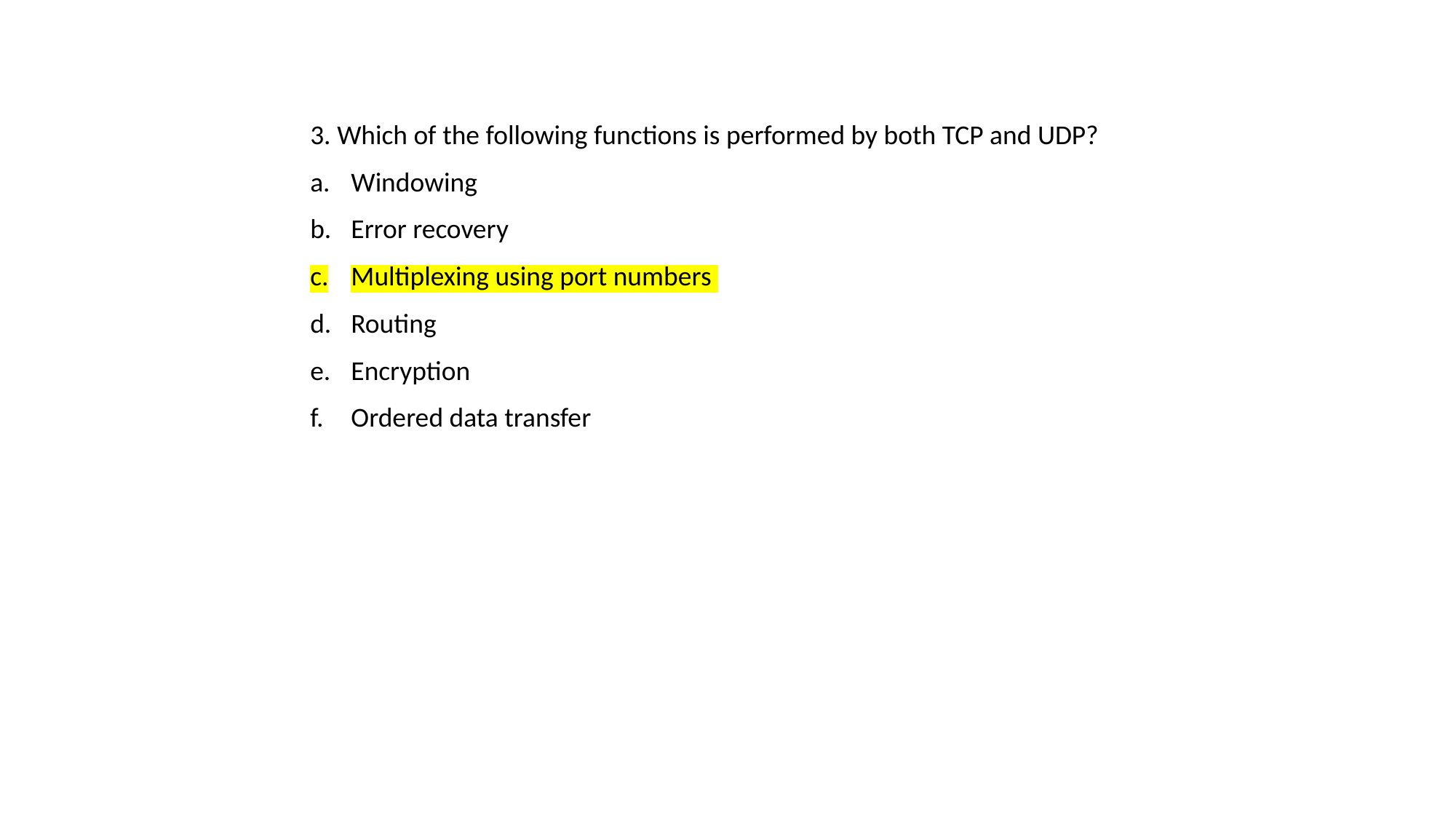

3. Which of the following functions is performed by both TCP and UDP?
Windowing
Error recovery
Multiplexing using port numbers
Routing
Encryption
Ordered data transfer